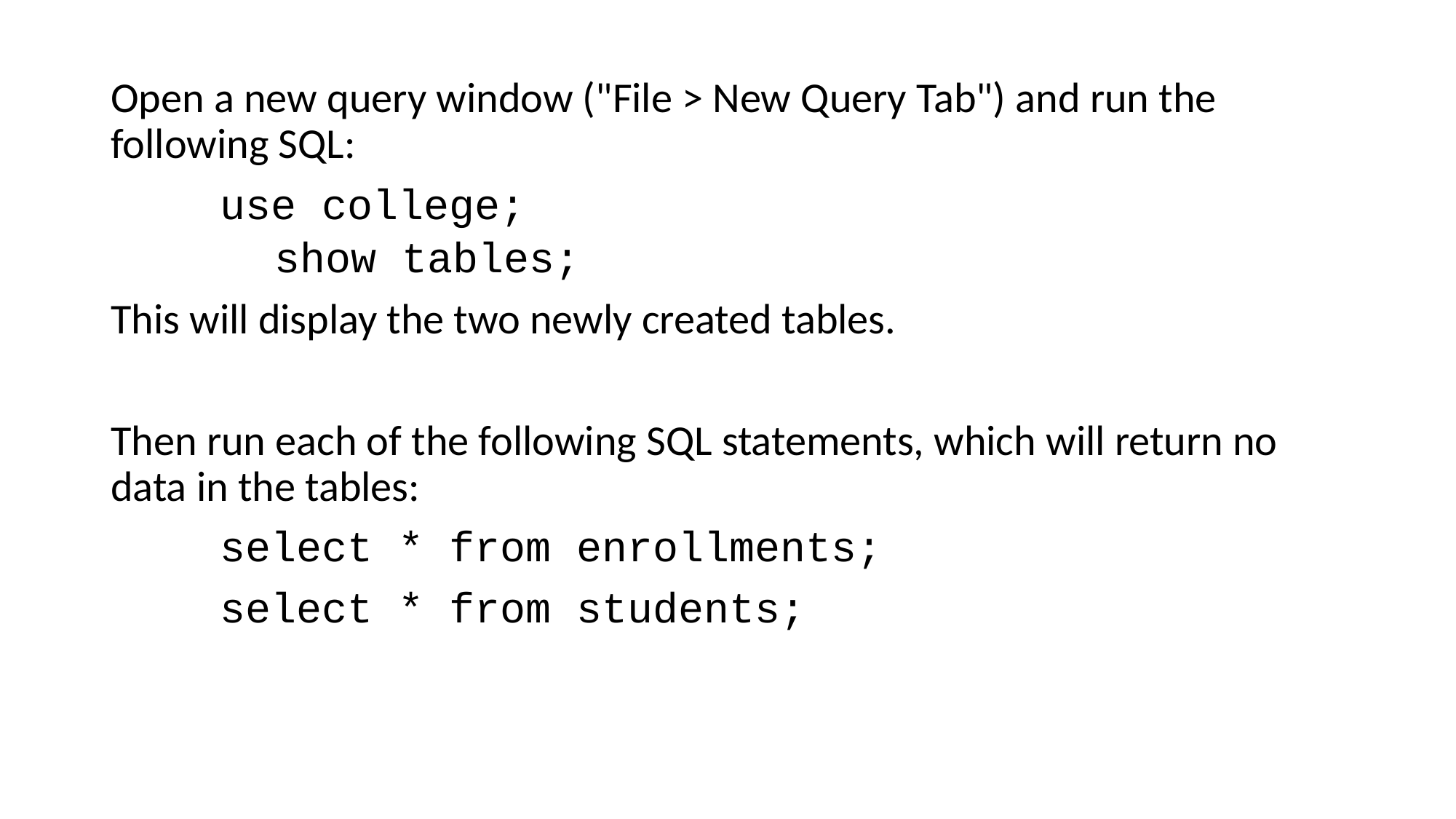

Open a new query window ("File > New Query Tab") and run the following SQL:
	use college;
	show tables;
This will display the two newly created tables.

Then run each of the following SQL statements, which will return no data in the tables:
	select * from enrollments;
	select * from students;